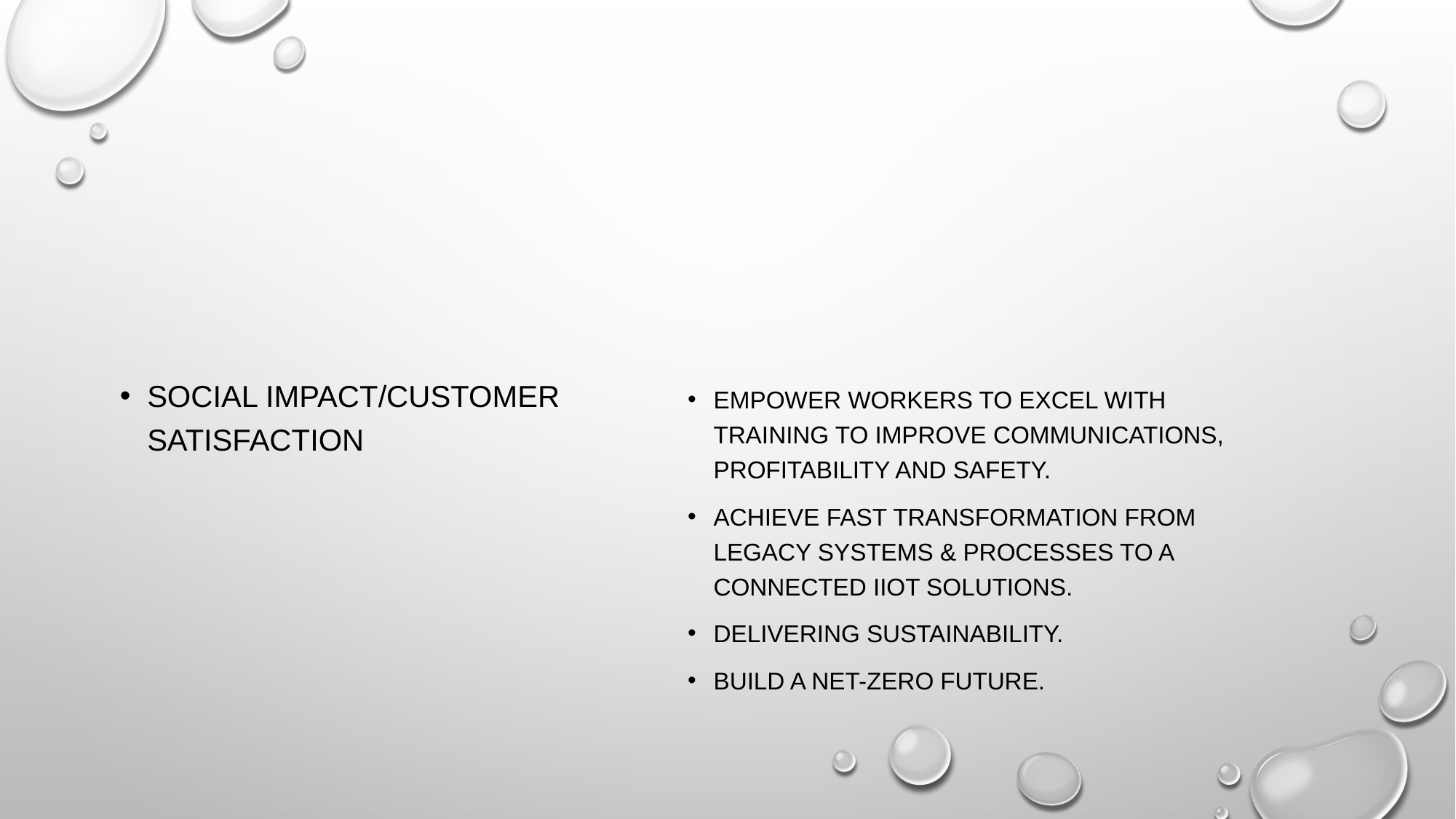

#

Social impact/customer satisfaction
Empower Workers To Excel With Training To Improve Communications, Profitability And Safety.
Achieve Fast Transformation From Legacy Systems & Processes To A Connected IIOT Solutions.
Delivering Sustainability.
Build a Net-Zero Future.